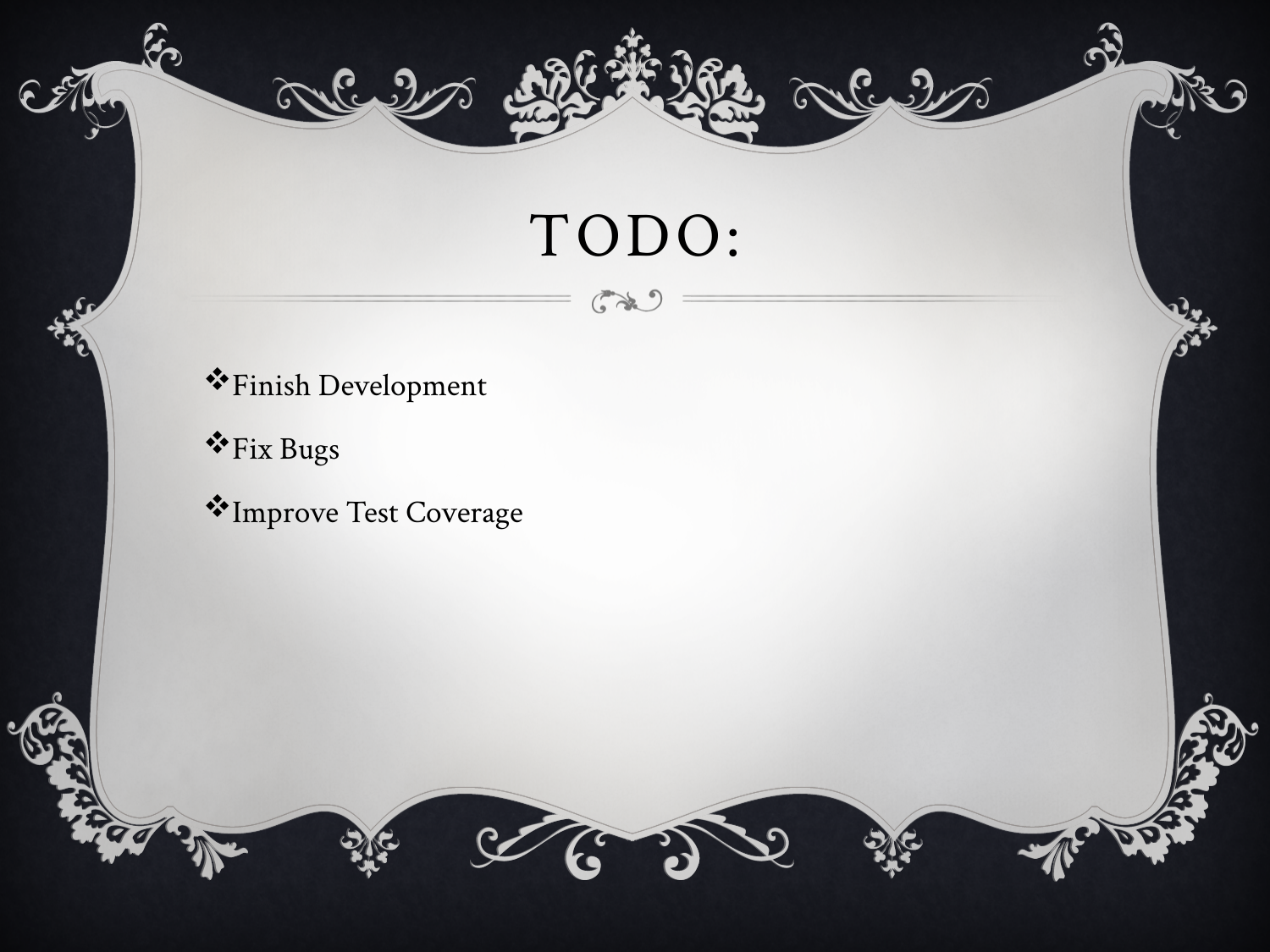

# Todo:
Finish Development
Fix Bugs
Improve Test Coverage